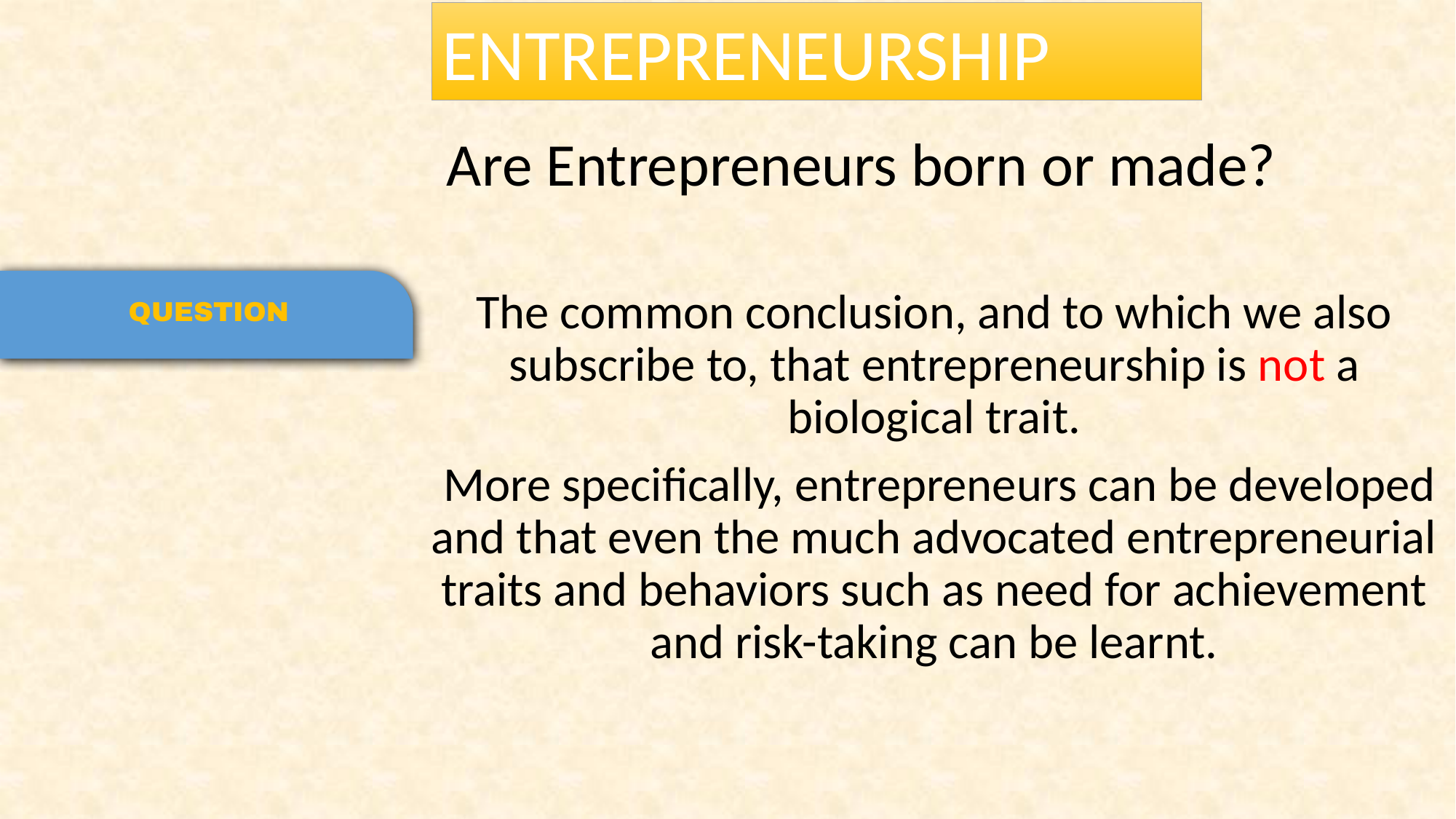

ENTREPRENEURSHIP
Are Entrepreneurs born or made?

The common conclusion, and to which we also subscribe to, that entrepreneurship is not a biological trait.
 More specifically, entrepreneurs can be developed and that even the much advocated entrepreneurial traits and behaviors such as need for achievement and risk-taking can be learnt.

QUESTION